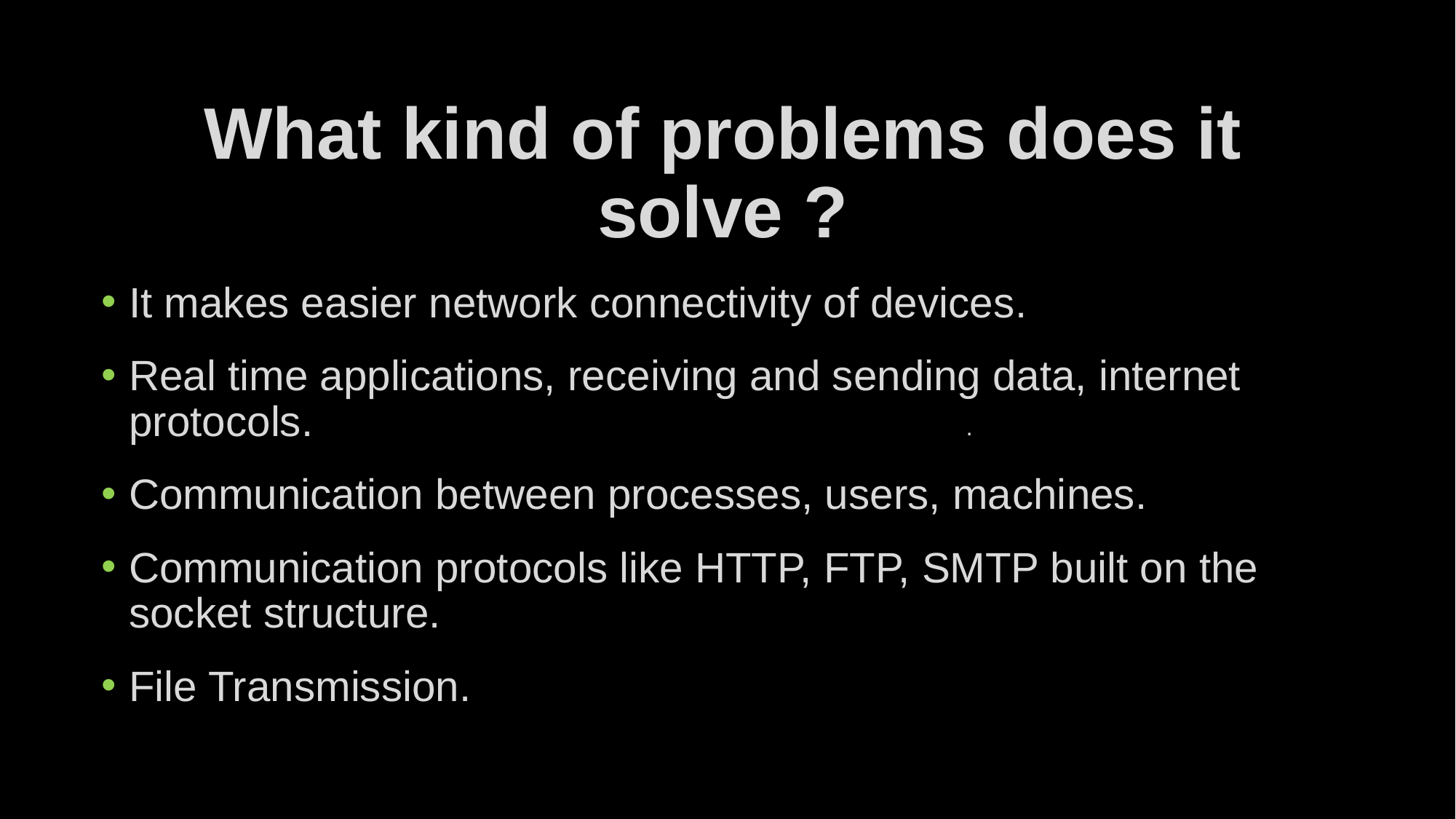

What kind of problems does it solve ?
It makes easier network connectivity of devices.
Real time applications, receiving and sending data, internet protocols.
Communication between processes, users, machines.
Communication protocols like HTTP, FTP, SMTP built on the socket structure.
File Transmission.

#
.